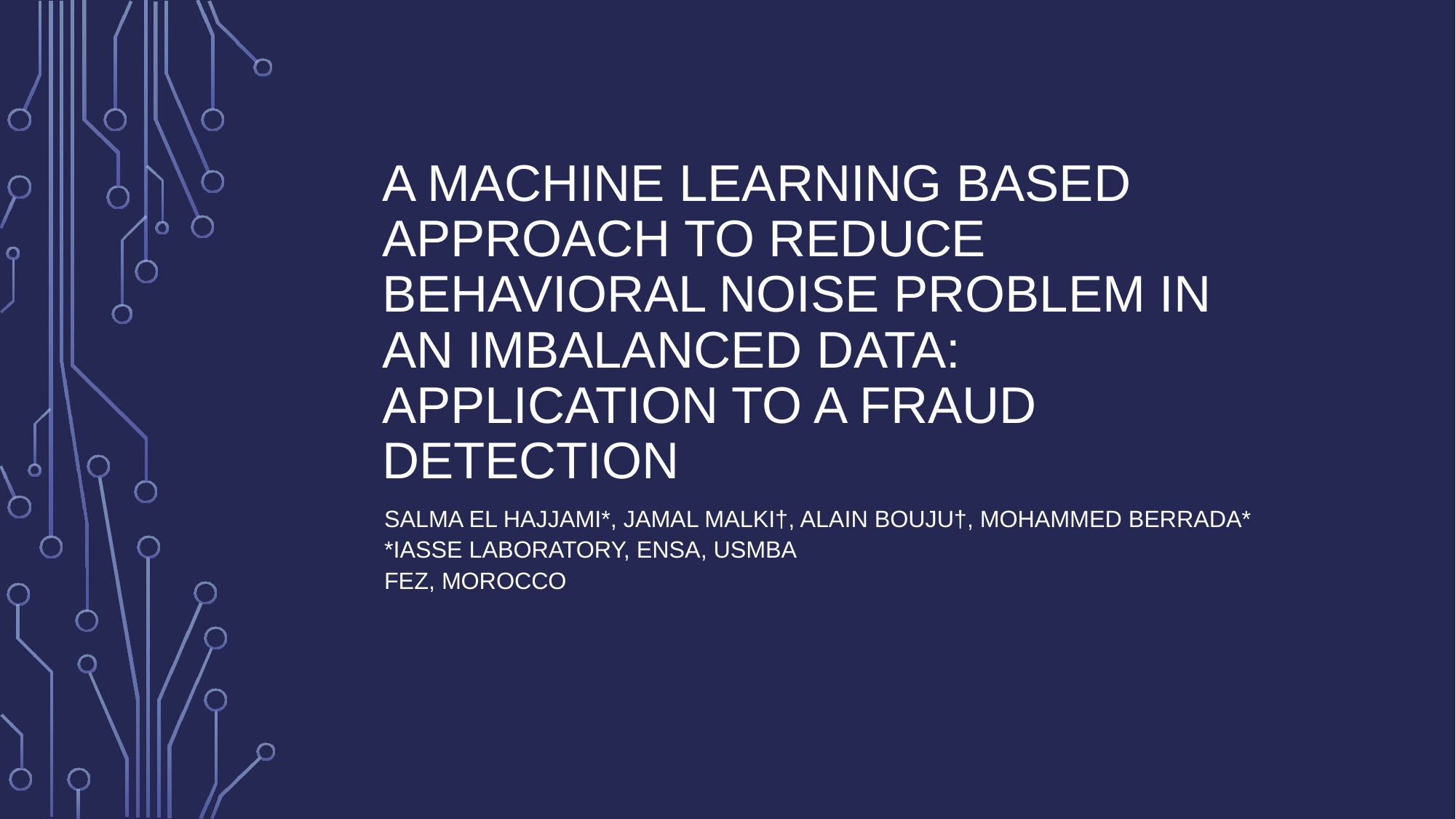

# A Machine Learning based Approach to Reduce Behavioral Noise Problem in an Imbalanced Data: Application to a fraud detection
Salma El Hajjami*, Jamal Malki†, Alain Bouju†, Mohammed Berrada*
*IASSE Laboratory, ENSA, USMBA
Fez, Morocco